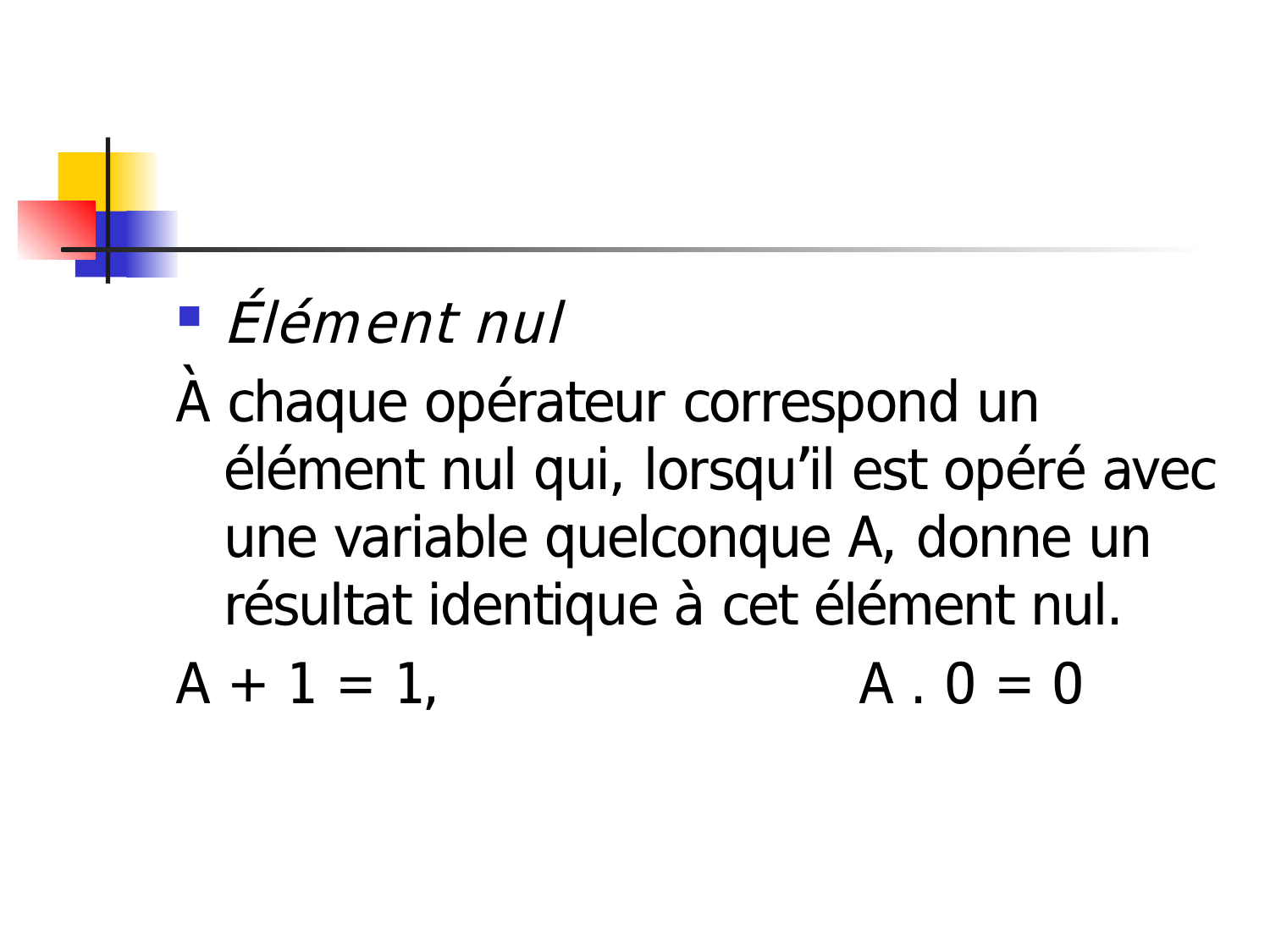

#
Élément nul
À chaque opérateur correspond un élément nul qui, lorsqu’il est opéré avec une variable quelconque A, donne un résultat identique à cet élément nul.
A + 1 = 1, 				A . 0 = 0